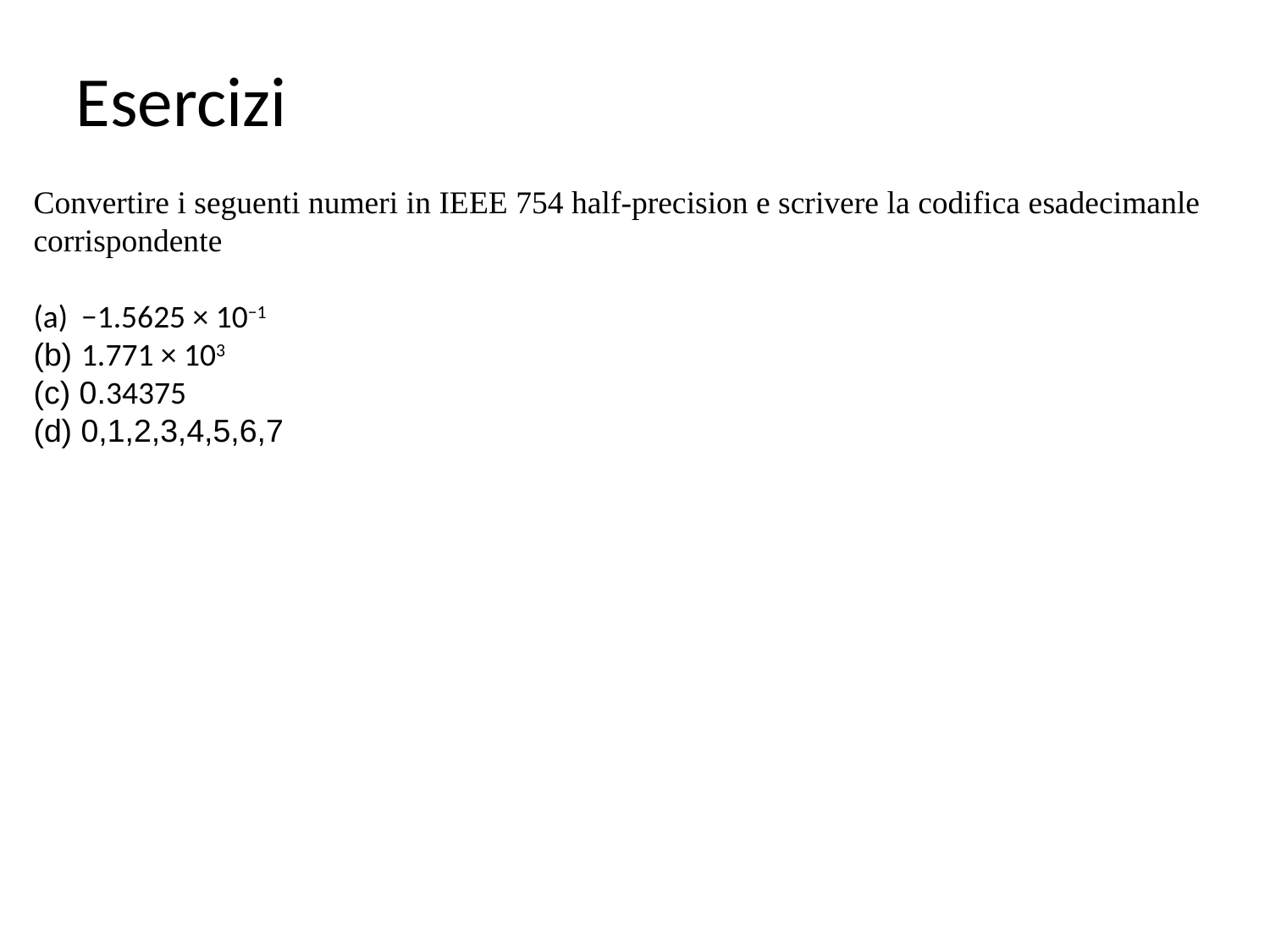

Esercizi

Convertire i seguenti numeri in IEEE 754 half-precision e scrivere la codifica esadecimanle corrispondente

−1.5625 × 10−1
(b) 1.771 × 103
(c) 0.34375
(d) 0,1,2,3,4,5,6,7